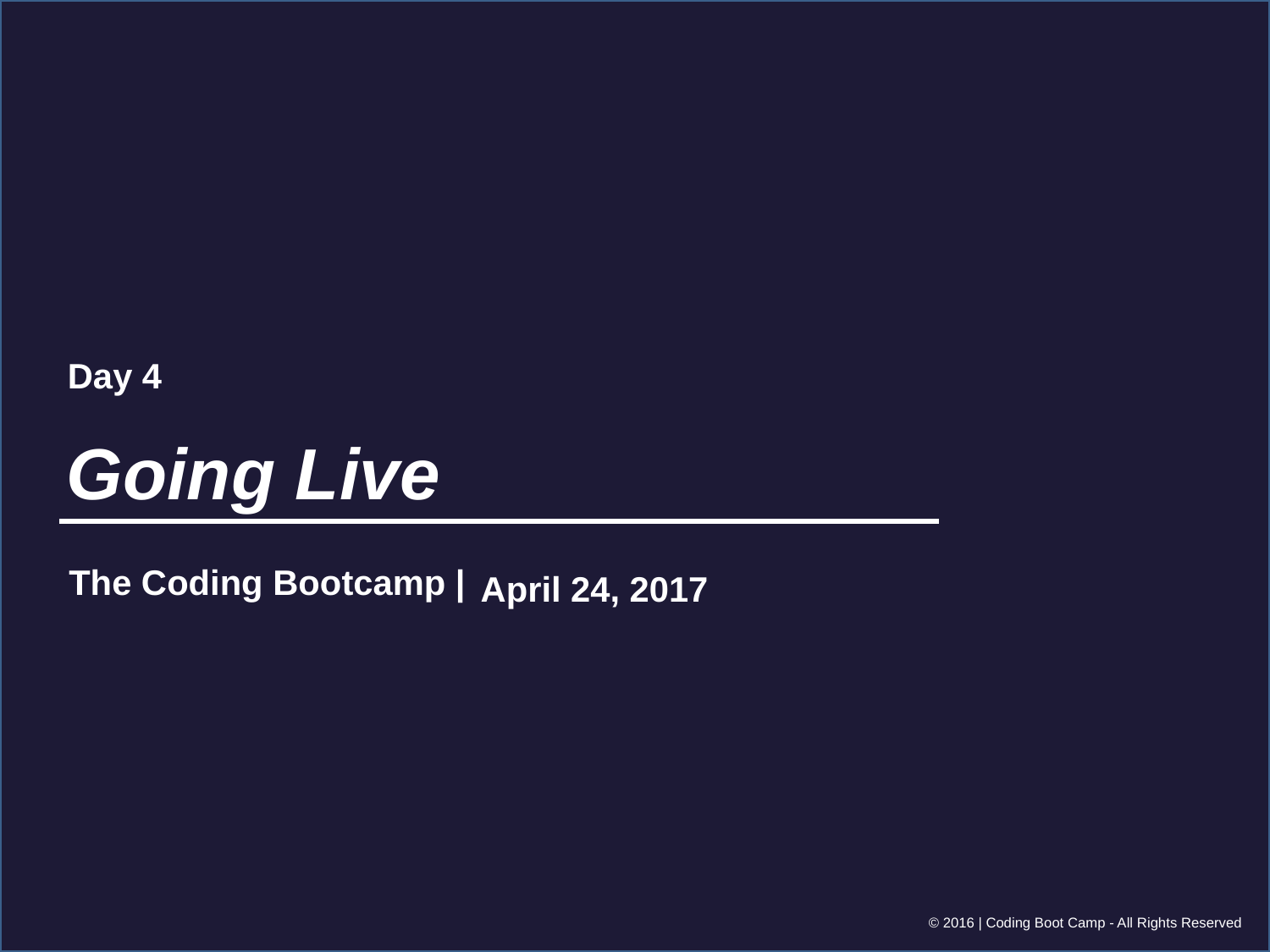

Day 4
Going Live
April 24, 2017